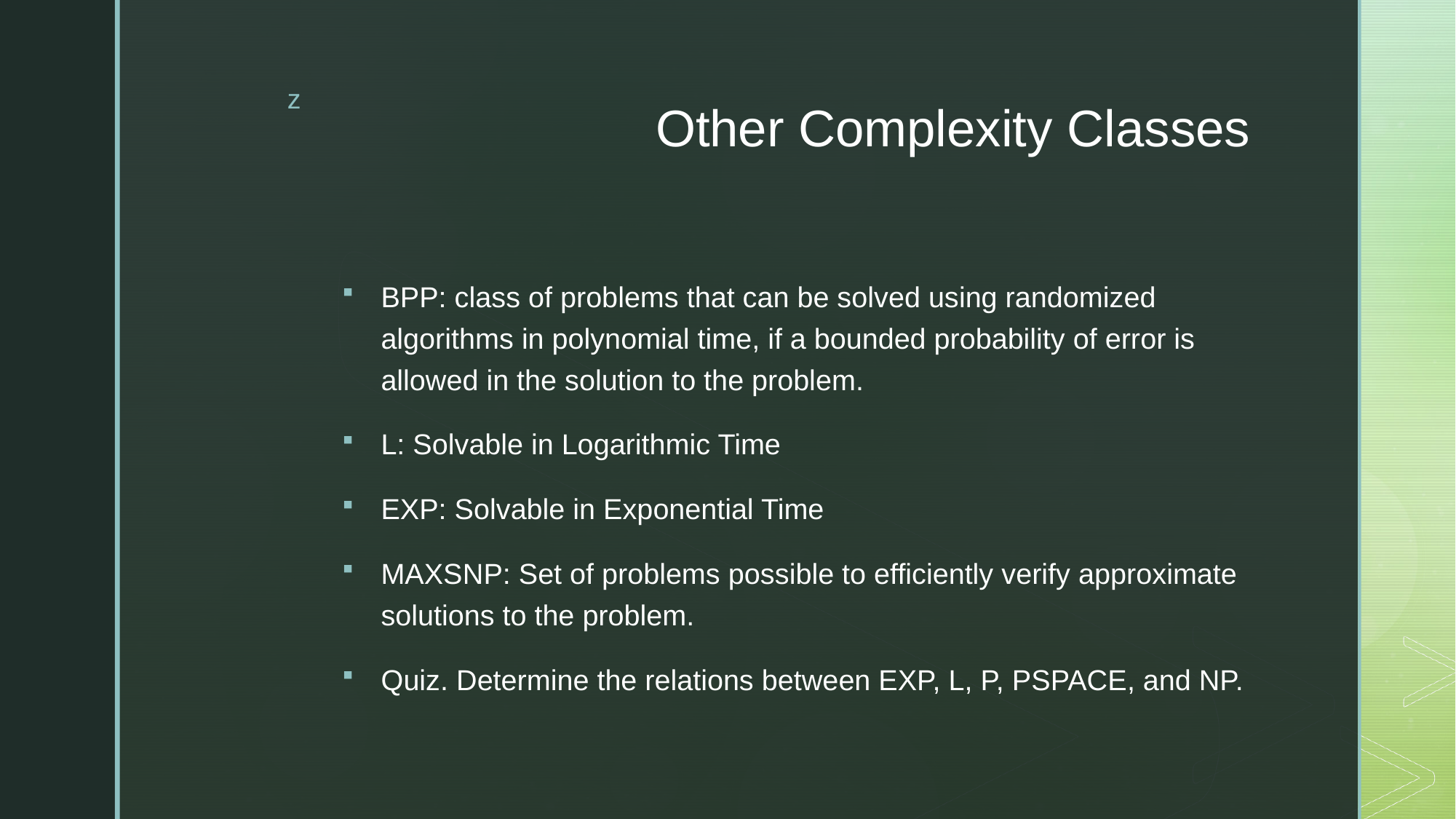

# Other Complexity Classes
BPP: class of problems that can be solved using randomized algorithms in polynomial time, if a bounded probability of error is allowed in the solution to the problem.
L: Solvable in Logarithmic Time
EXP: Solvable in Exponential Time
MAXSNP: Set of problems possible to efficiently verify approximate solutions to the problem.
Quiz. Determine the relations between EXP, L, P, PSPACE, and NP.